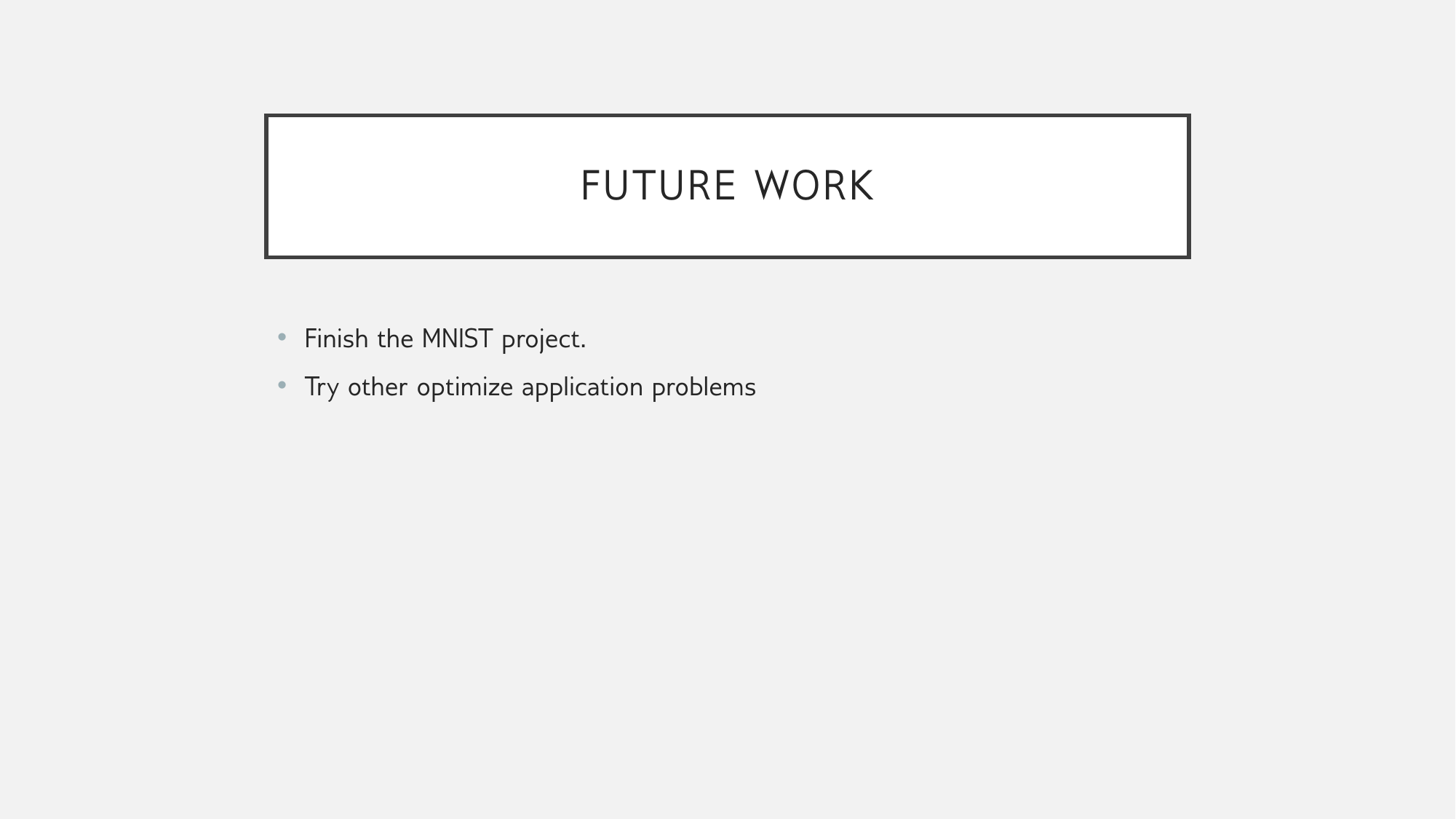

# Future work
Finish the MNIST project.
Try other optimize application problems